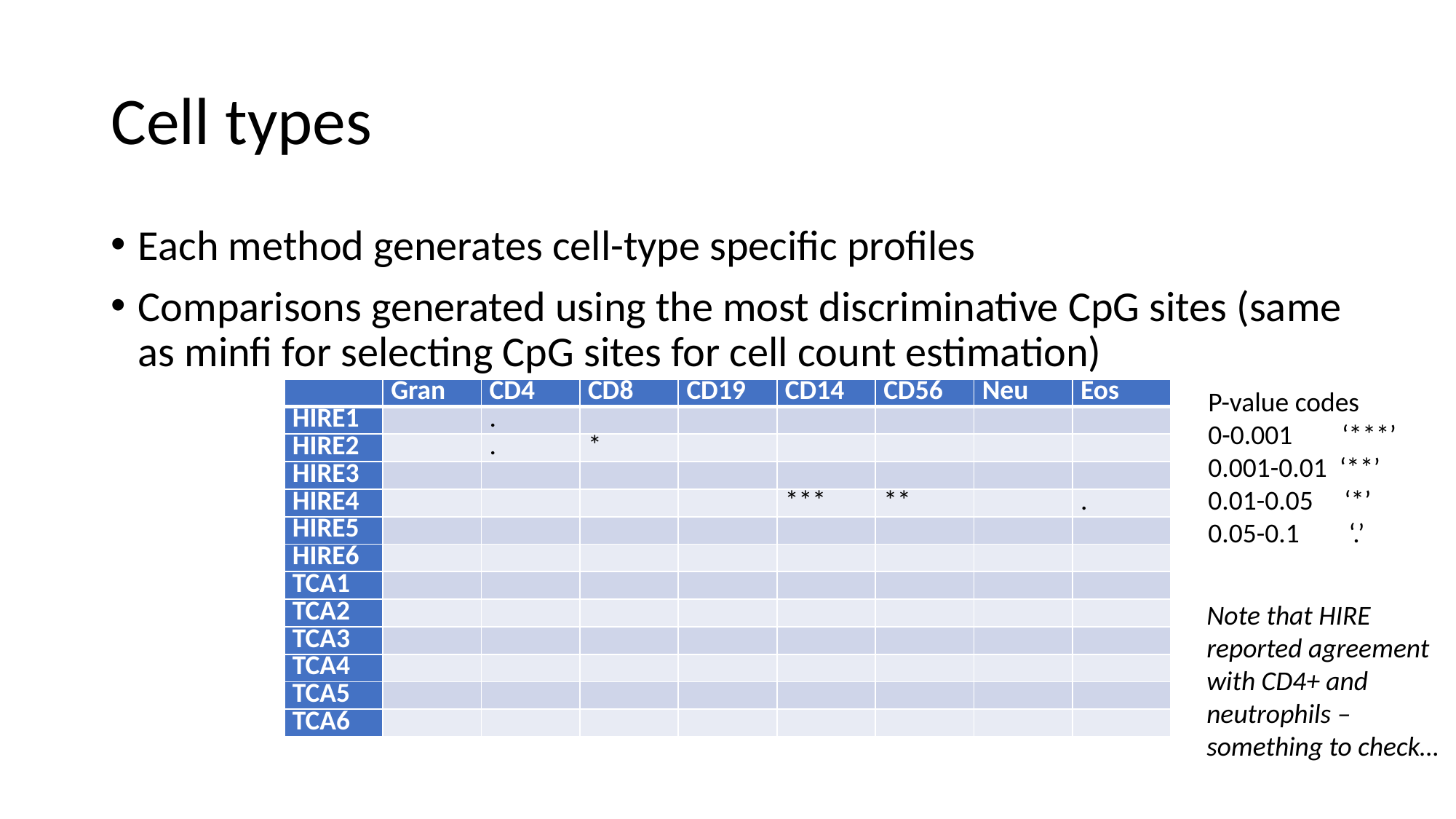

# Cell types
Each method generates cell-type specific profiles
Comparisons generated using the most discriminative CpG sites (same as minfi for selecting CpG sites for cell count estimation)
|  | Gran | CD4 | CD8 | CD19 | CD14 | CD56 | Neu | Eos |
| --- | --- | --- | --- | --- | --- | --- | --- | --- |
| HIRE1 |  | . |  |  |  |  |  |  |
| HIRE2 |  | . | \* |  |  |  |  |  |
| HIRE3 |  |  |  |  |  |  |  |  |
| HIRE4 |  |  |  |  | \*\*\* | \*\* |  | . |
| HIRE5 |  |  |  |  |  |  |  |  |
| HIRE6 |  |  |  |  |  |  |  |  |
| TCA1 |  |  |  |  |  |  |  |  |
| TCA2 |  |  |  |  |  |  |  |  |
| TCA3 |  |  |  |  |  |  |  |  |
| TCA4 |  |  |  |  |  |  |  |  |
| TCA5 |  |  |  |  |  |  |  |  |
| TCA6 |  |  |  |  |  |  |  |  |
P-value codes
0-0.001        ‘***’
0.001-0.01  ‘**’
0.01-0.05     ‘*’
0.05-0.1        ‘.’
Note that HIRE reported agreement with CD4+ and neutrophils – something to check…